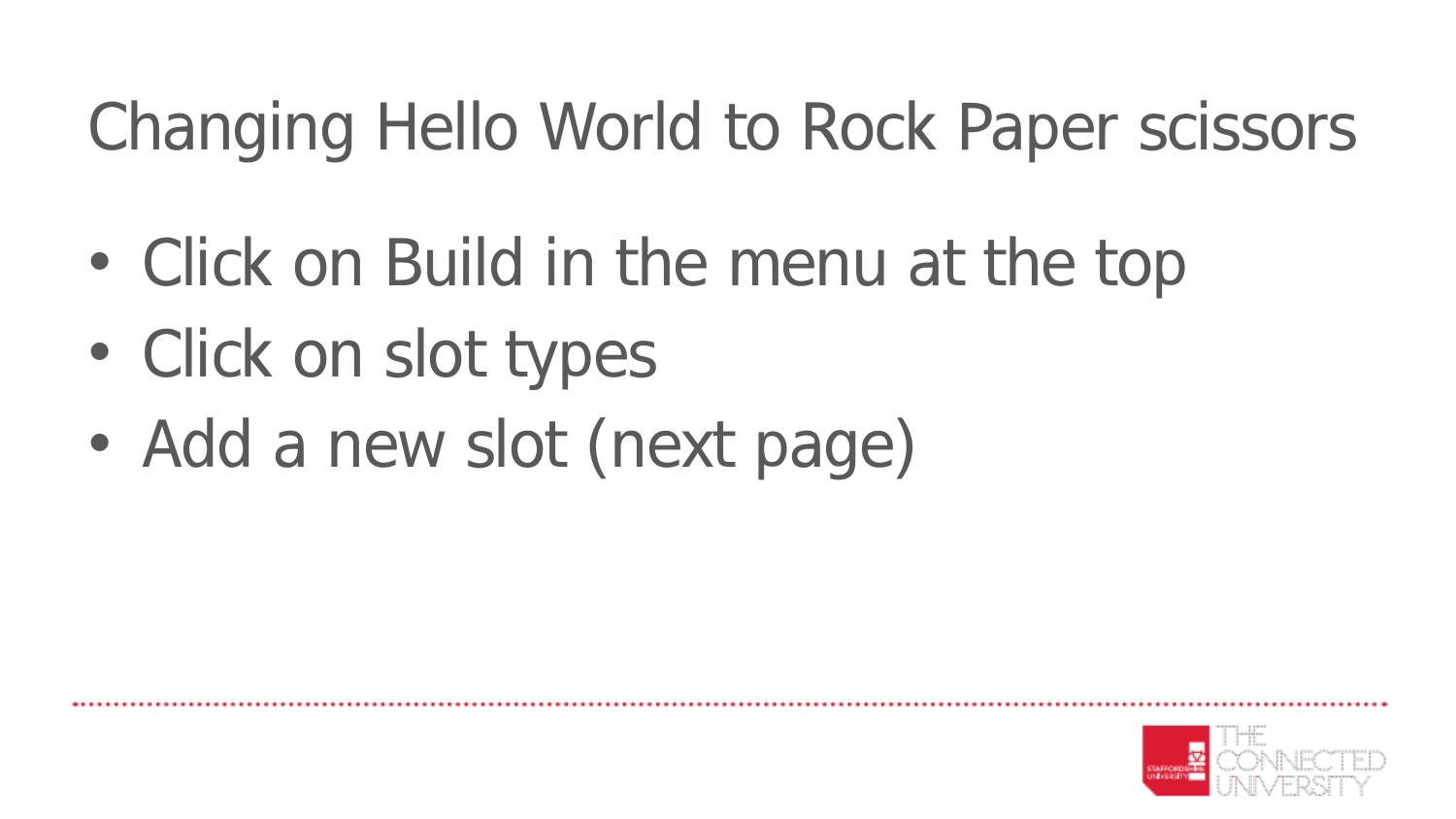

# Changing Hello World to Rock Paper scissors
Click on Build in the menu at the top
Click on slot types
Add a new slot (next page)